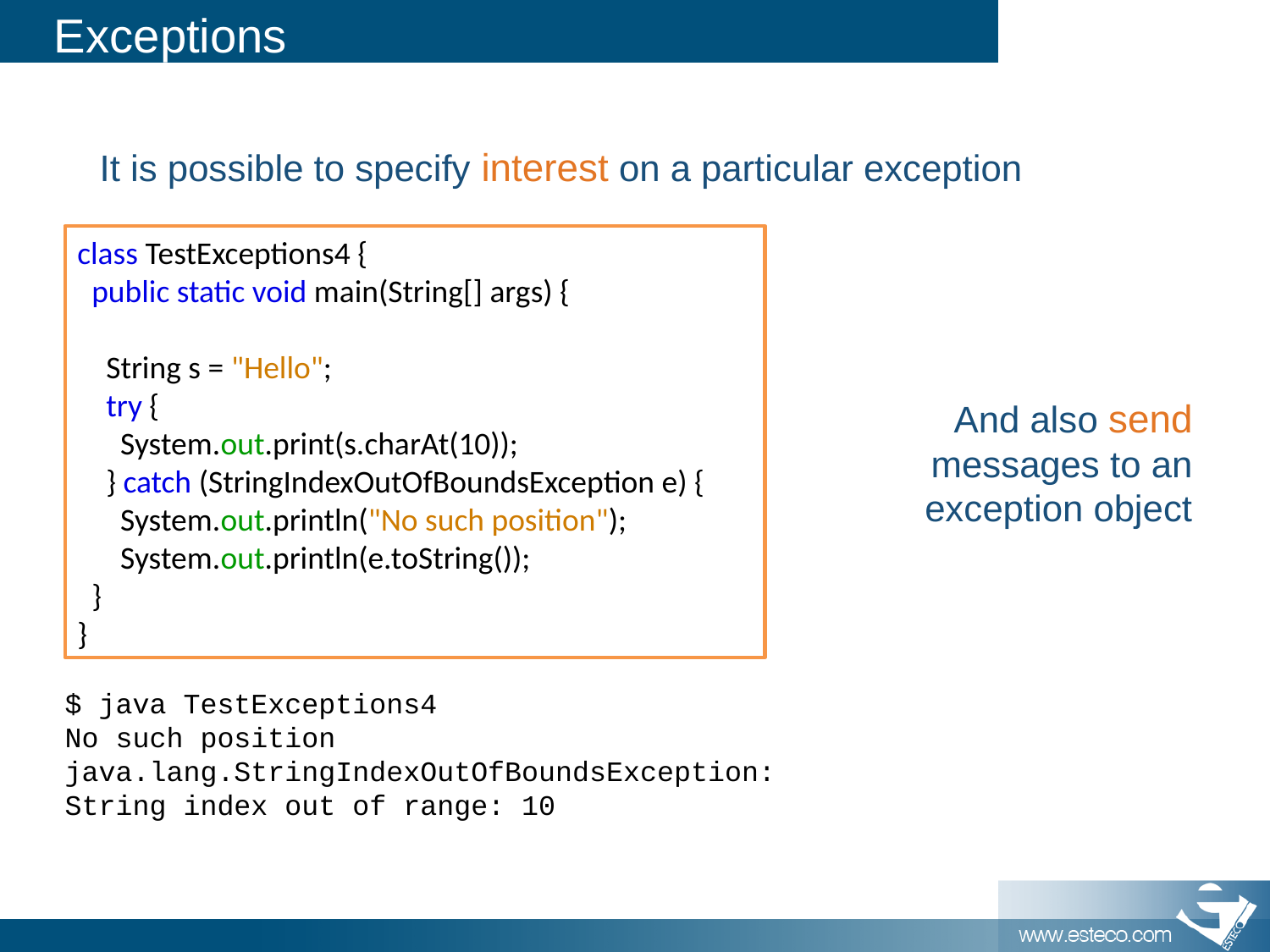

# Exceptions
It is possible to specify interest on a particular exception
class TestExceptions4 {
  public static void main(String[] args) {
    String s = "Hello";
    try {
      System.out.print(s.charAt(10));
    } catch (StringIndexOutOfBoundsException e) {
      System.out.println("No such position");
      System.out.println(e.toString());
  }
}
And also send messages to an exception object
$ java TestExceptions4
No such position
java.lang.StringIndexOutOfBoundsException:
String index out of range: 10